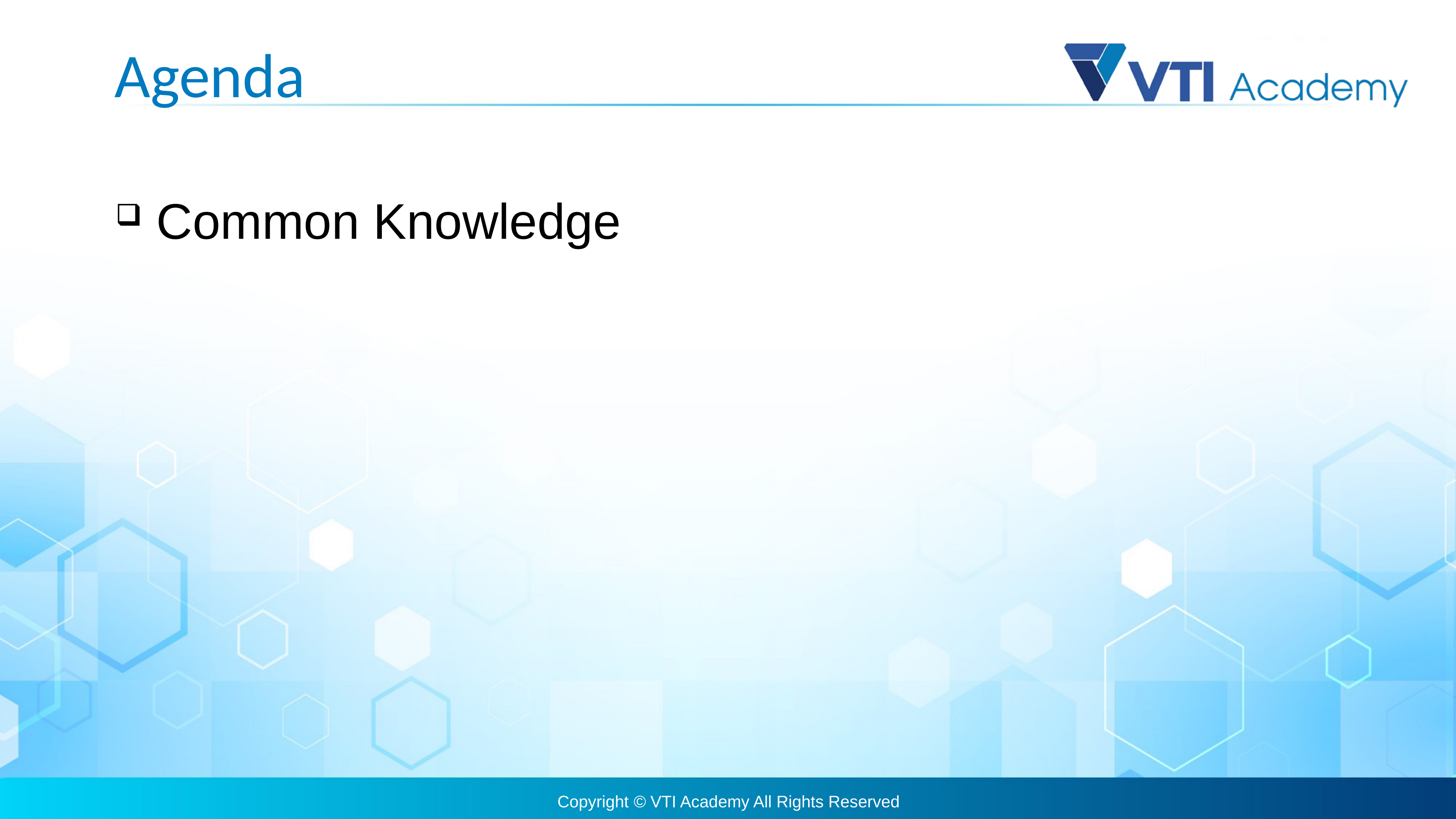

# Agenda
 Common Knowledge
Copyright © VTI Academy All Rights Reserved